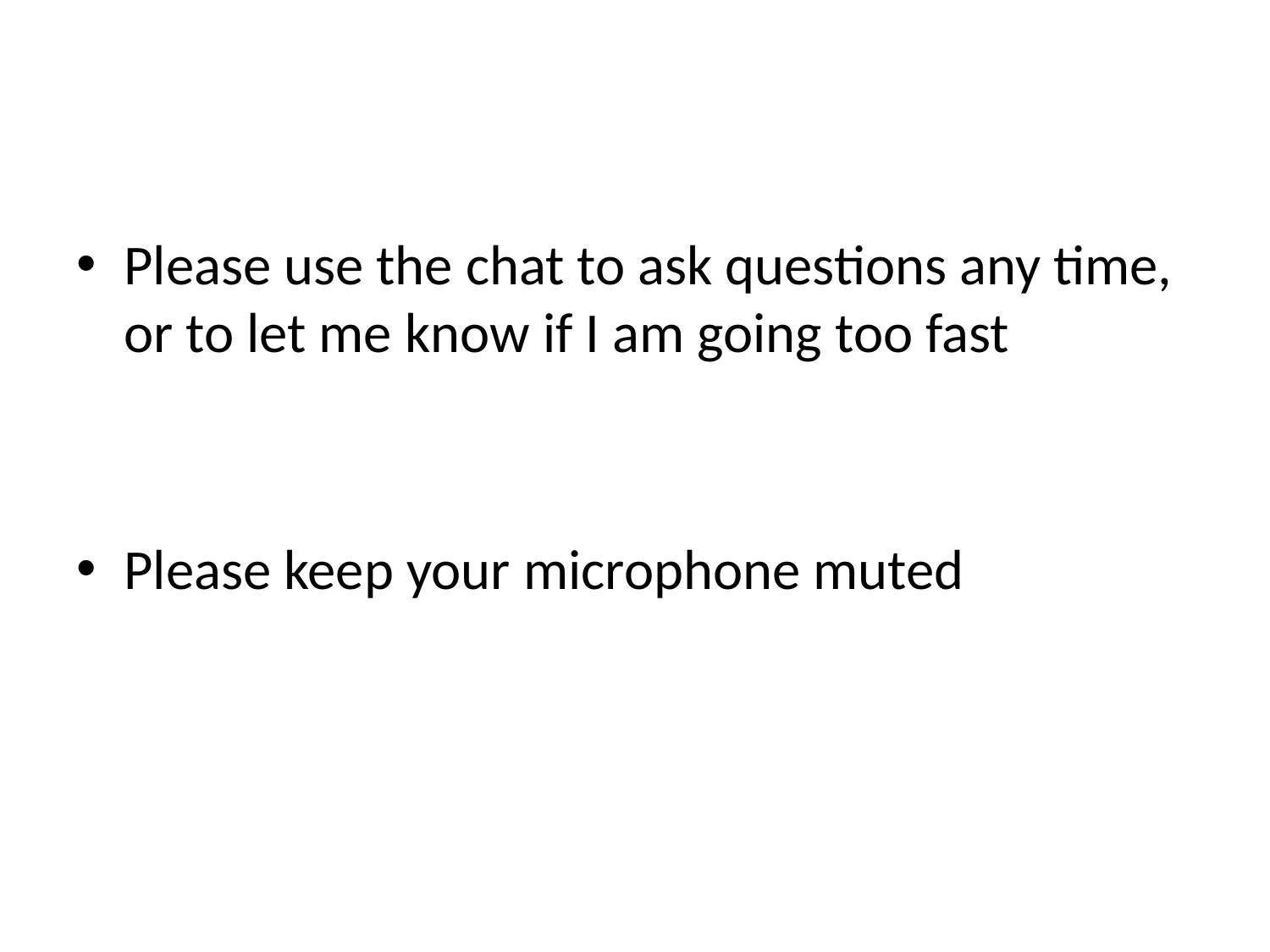

Please use the chat to ask questions any time, or to let me know if I am going too fast

Please keep your microphone muted